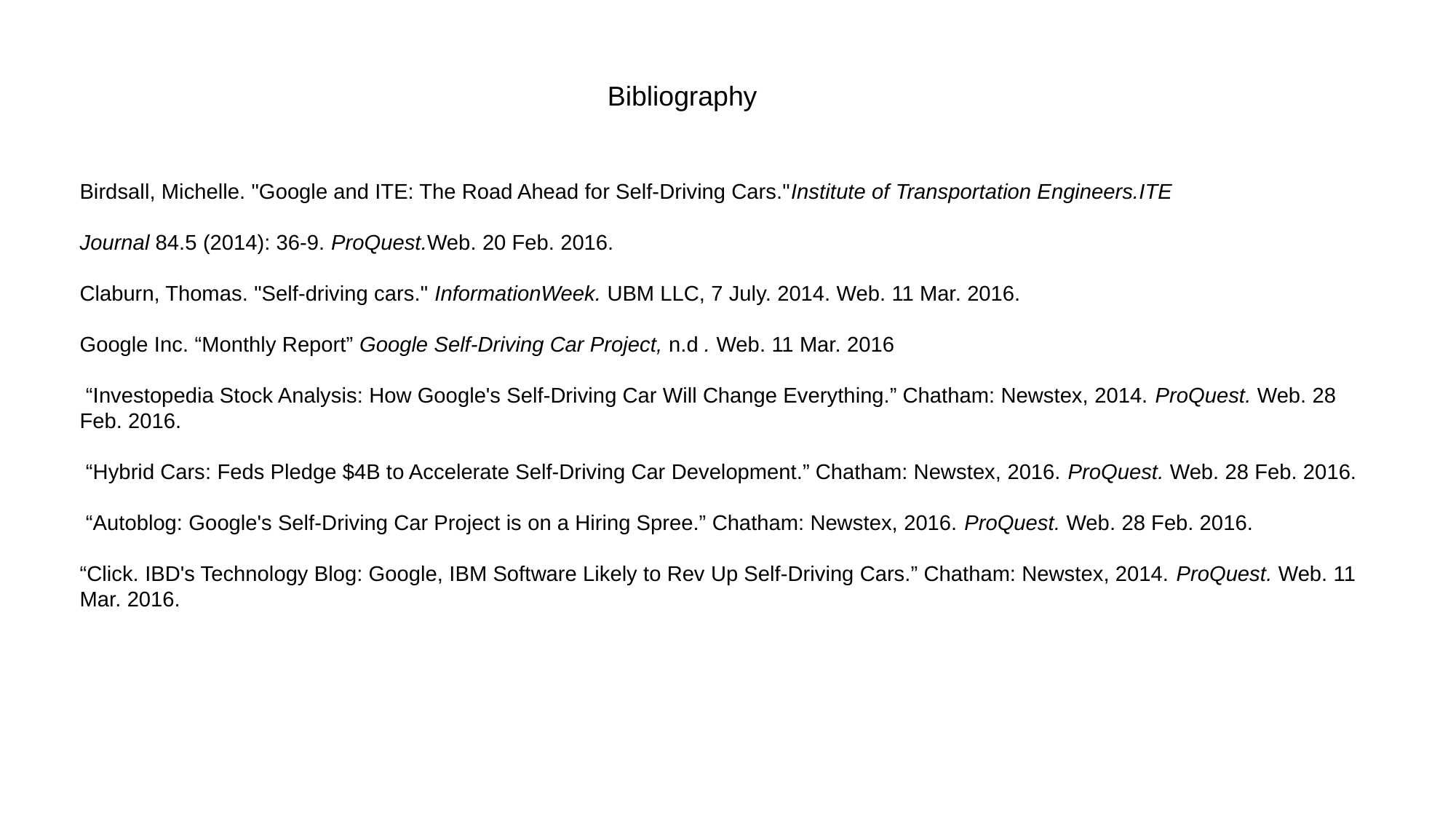

Bibliography
Birdsall, Michelle. "Google and ITE: The Road Ahead for Self-Driving Cars."Institute of Transportation Engineers.ITE

Journal 84.5 (2014): 36-9. ProQuest.Web. 20 Feb. 2016.

Claburn, Thomas. "Self-driving cars." InformationWeek. UBM LLC, 7 July. 2014. Web. 11 Mar. 2016.

Google Inc. “Monthly Report” Google Self-Driving Car Project, n.d . Web. 11 Mar. 2016

 “Investopedia Stock Analysis: How Google's Self-Driving Car Will Change Everything.” Chatham: Newstex, 2014. ProQuest. Web. 28 Feb. 2016.

 “Hybrid Cars: Feds Pledge $4B to Accelerate Self-Driving Car Development.” Chatham: Newstex, 2016. ProQuest. Web. 28 Feb. 2016.

 “Autoblog: Google's Self-Driving Car Project is on a Hiring Spree.” Chatham: Newstex, 2016. ProQuest. Web. 28 Feb. 2016.

“Click. IBD's Technology Blog: Google, IBM Software Likely to Rev Up Self-Driving Cars.” Chatham: Newstex, 2014. ProQuest. Web. 11 Mar. 2016.